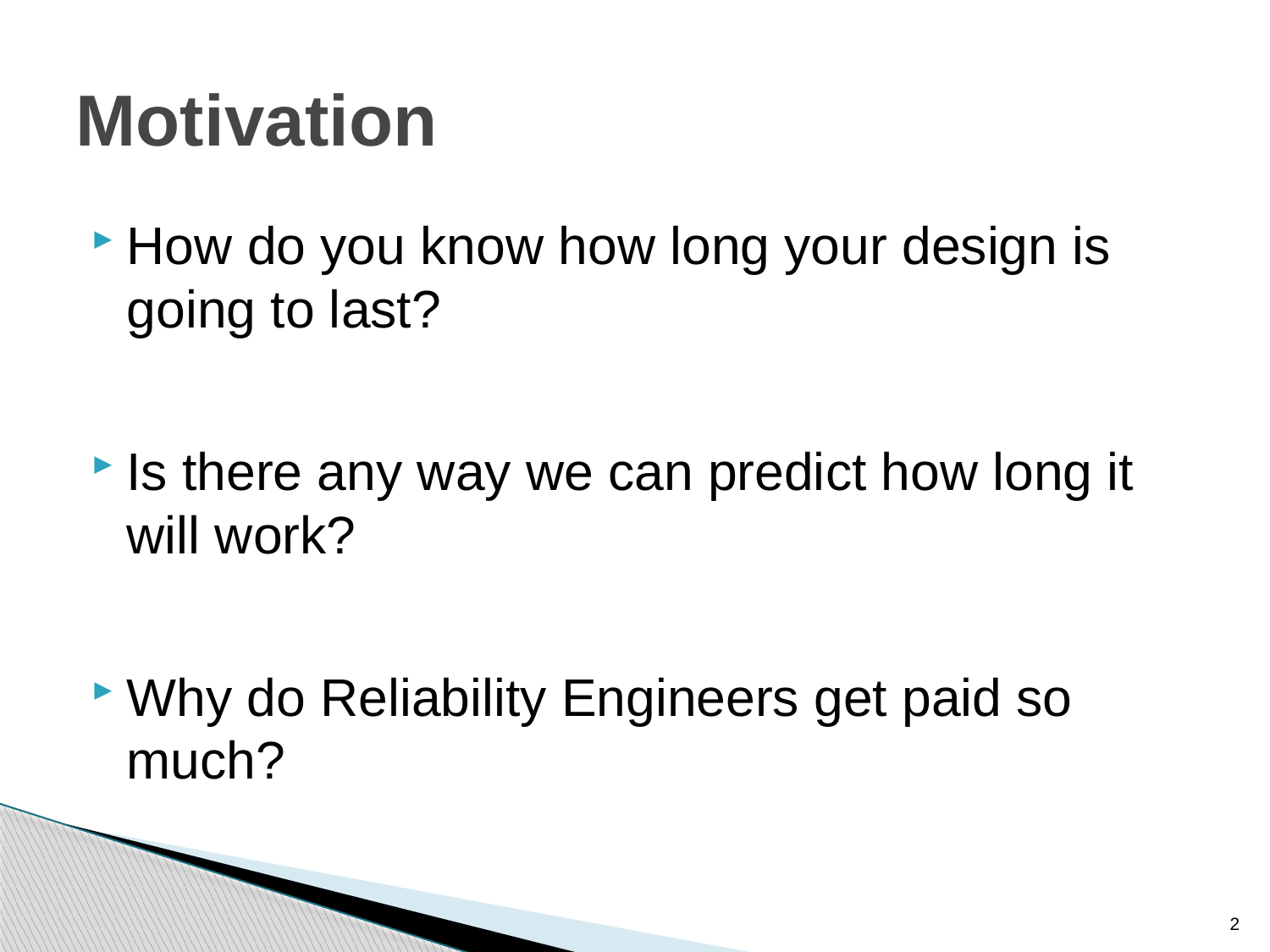

# Motivation
How do you know how long your design is going to last?

Is there any way we can predict how long it will work?

Why do Reliability Engineers get paid so much?

2